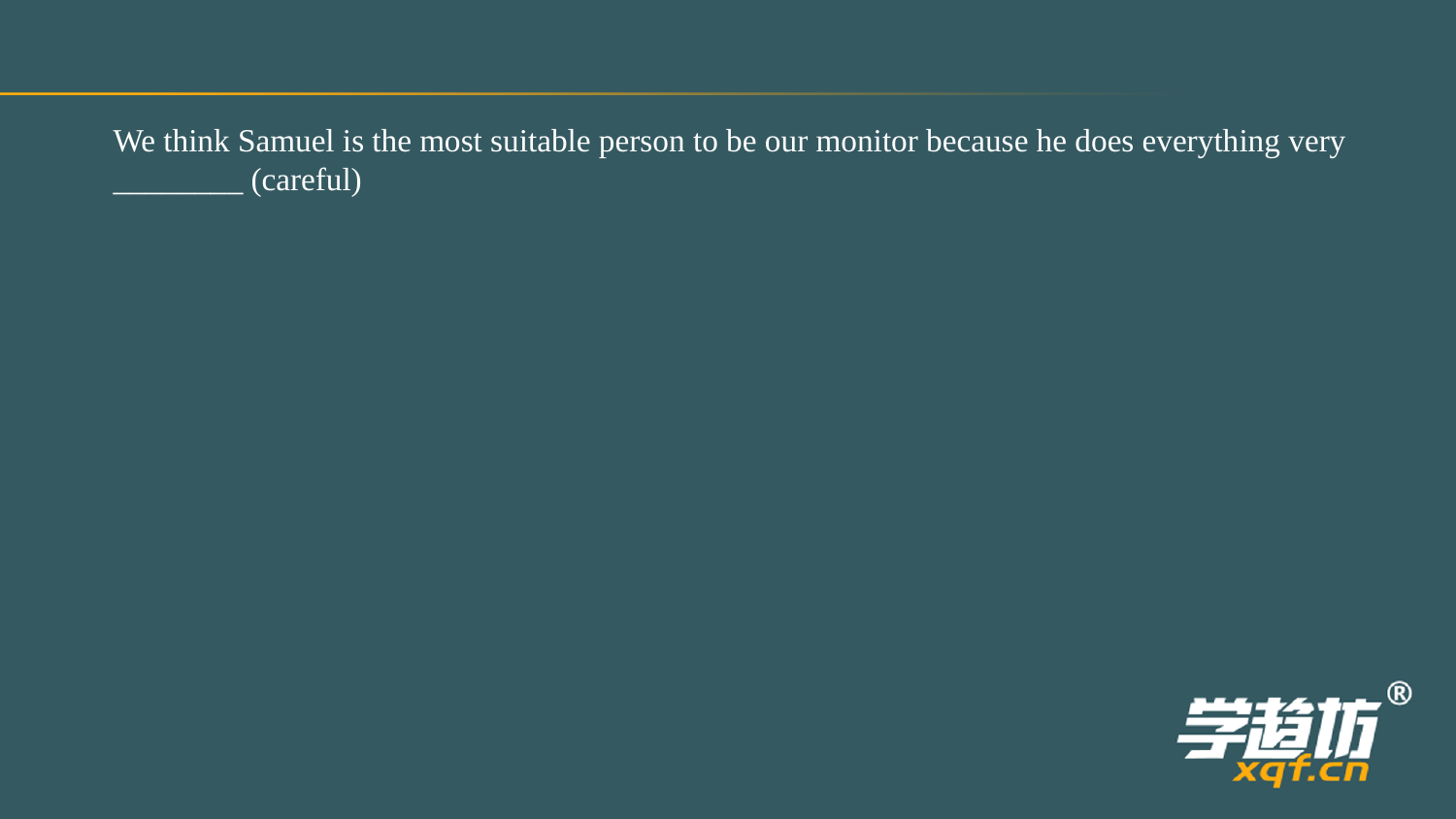

We think Samuel is the most suitable person to be our monitor because he does everything very
________ (careful)